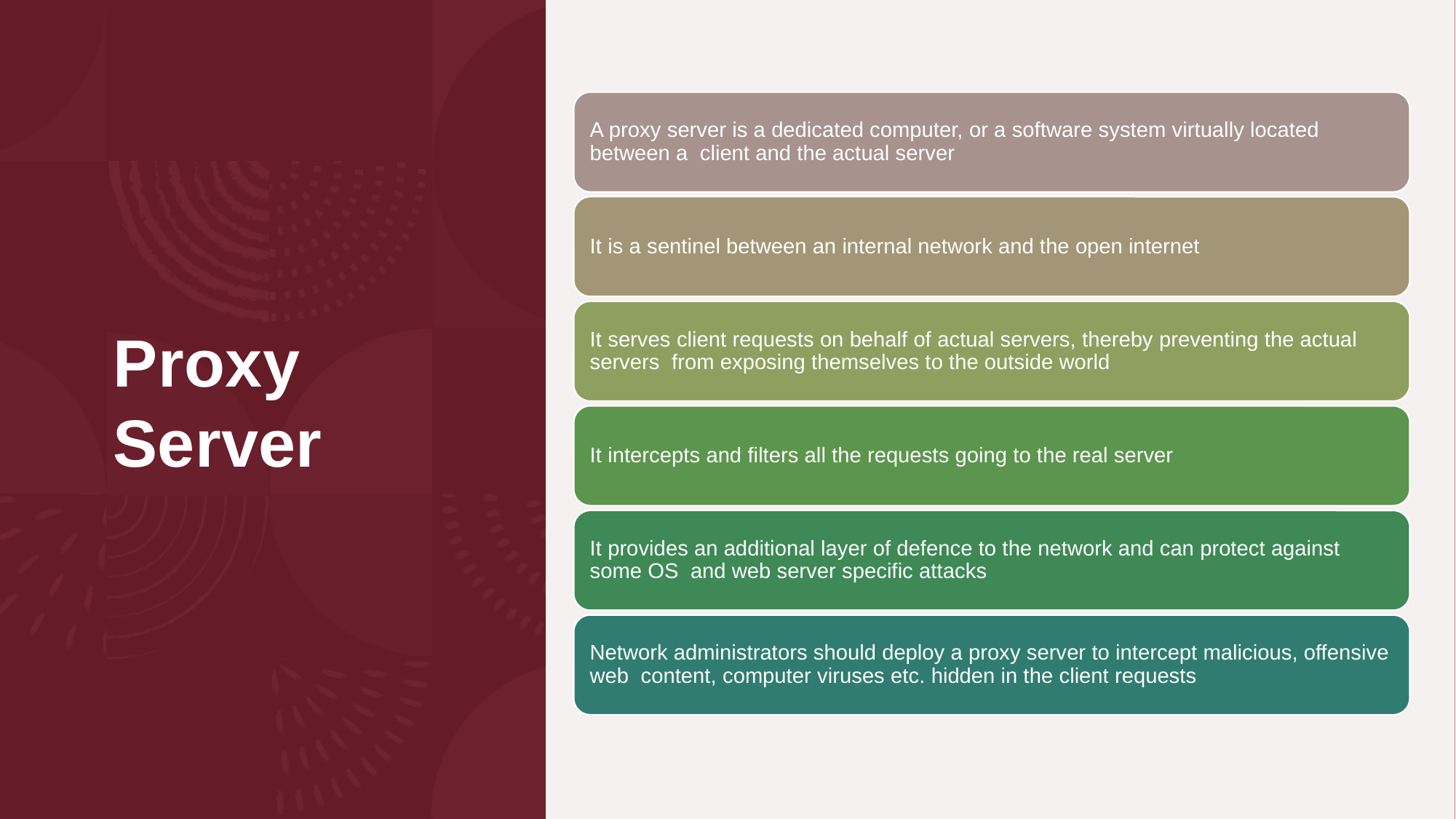

A proxy server is a dedicated computer, or a software system virtually located between a  client and the actual server
It is a sentinel between an internal network and the open internet
It serves client requests on behalf of actual servers, thereby preventing the actual servers  from exposing themselves to the outside world
It intercepts and filters all the requests going to the real server
It provides an additional layer of defence to the network and can protect against some OS  and web server specific attacks
Network administrators should deploy a proxy server to intercept malicious, offensive web  content, computer viruses etc. hidden in the client requests
# Proxy Server